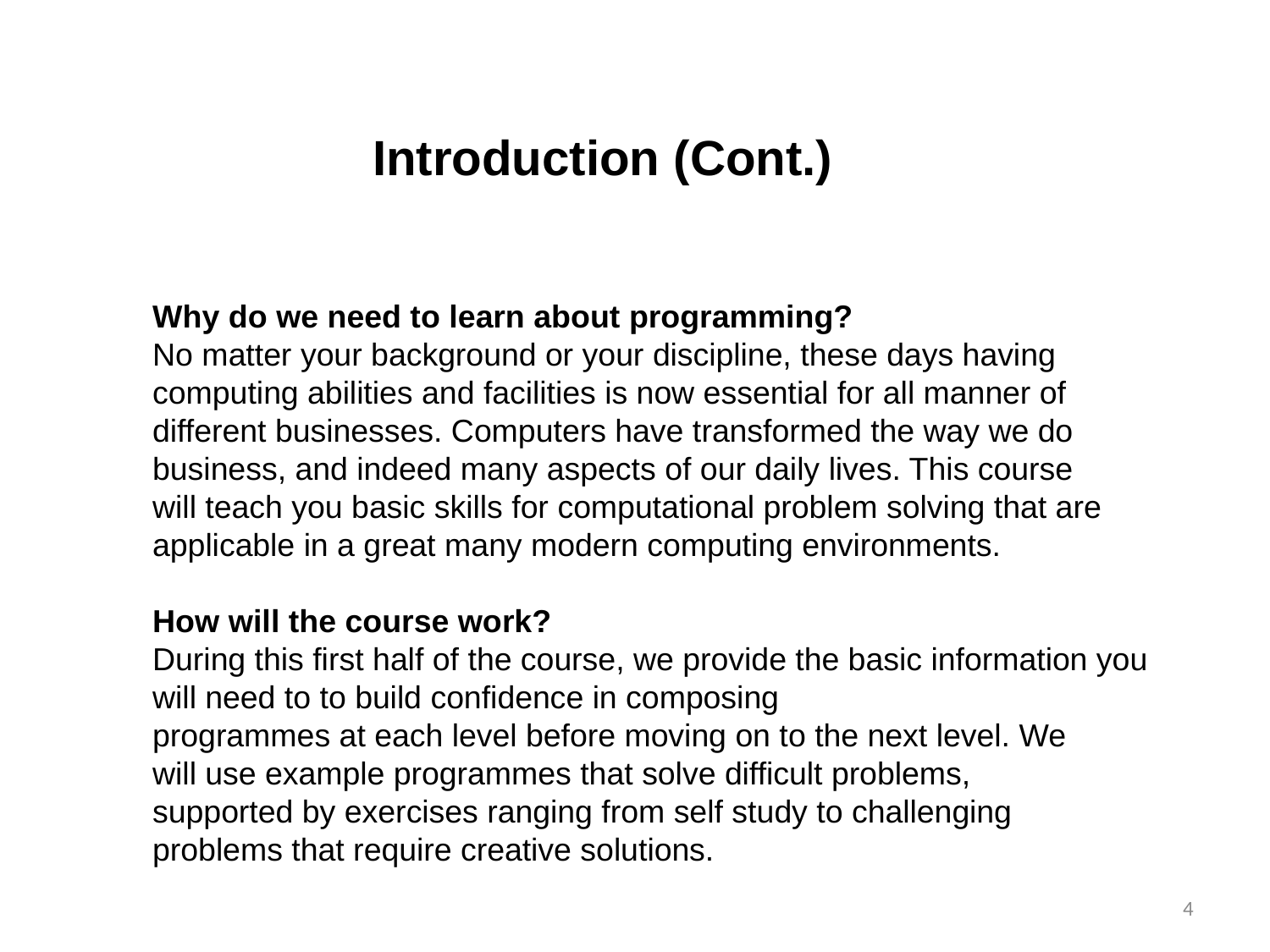

Introduction (Cont.)

Why do we need to learn about programming?
No matter your background or your discipline, these days having computing abilities and facilities is now essential for all manner of different businesses. Computers have transformed the way we do business, and indeed many aspects of our daily lives. This course
will teach you basic skills for computational problem solving that are applicable in a great many modern computing environments.

How will the course work?
During this first half of the course, we provide the basic information you will need to to build confidence in composing
programmes at each level before moving on to the next level. We
will use example programmes that solve difficult problems,
supported by exercises ranging from self study to challenging
problems that require creative solutions.
4